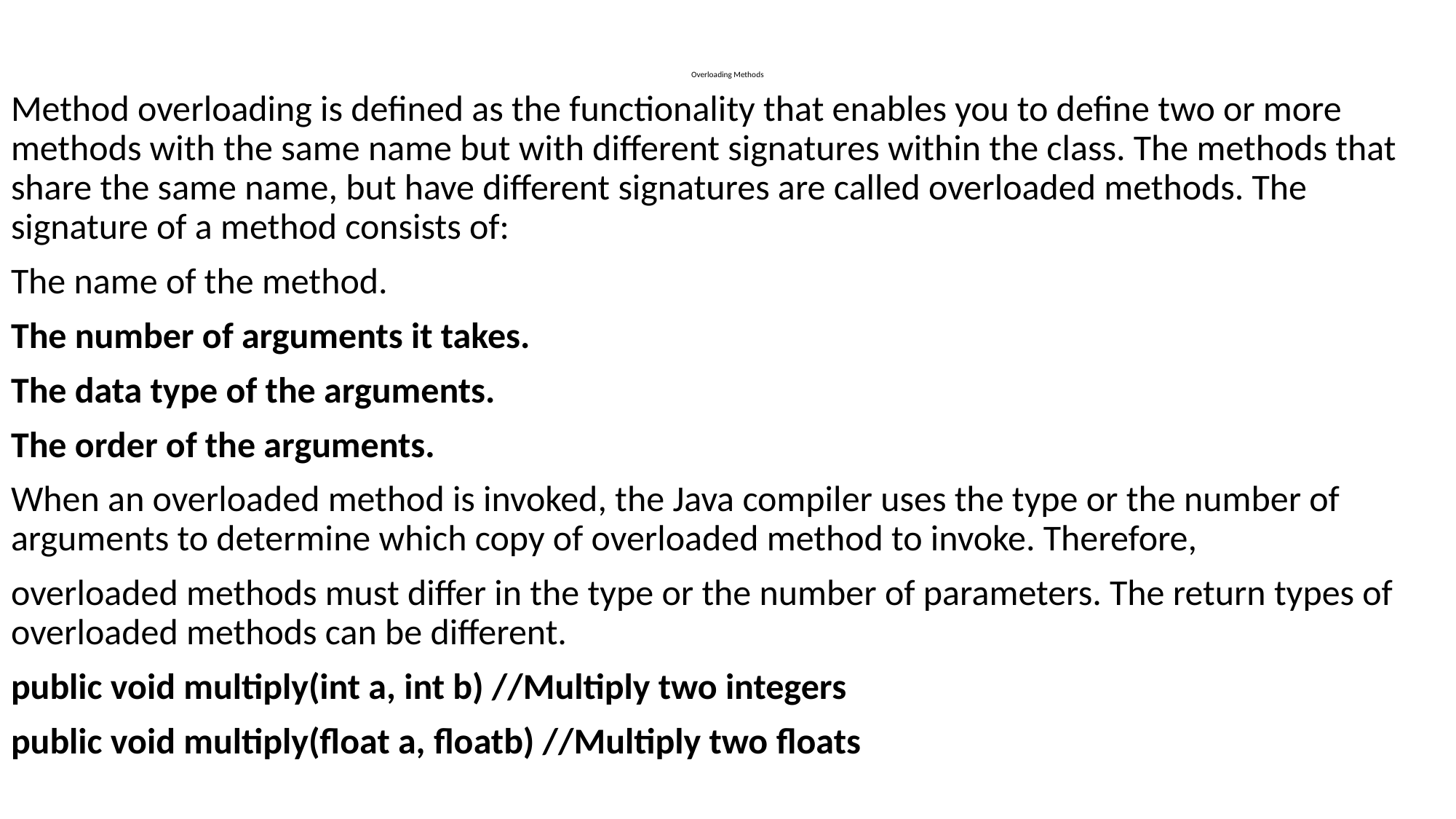

# Overloading Methods
Method overloading is defined as the functionality that enables you to define two or more methods with the same name but with different signatures within the class. The methods that share the same name, but have different signatures are called overloaded methods. The signature of a method consists of:
The name of the method.
The number of arguments it takes.
The data type of the arguments.
The order of the arguments.
When an overloaded method is invoked, the Java compiler uses the type or the number of arguments to determine which copy of overloaded method to invoke. Therefore,
overloaded methods must differ in the type or the number of parameters. The return types of overloaded methods can be different.
public void multiply(int a, int b) //Multiply two integers
public void multiply(float a, floatb) //Multiply two floats